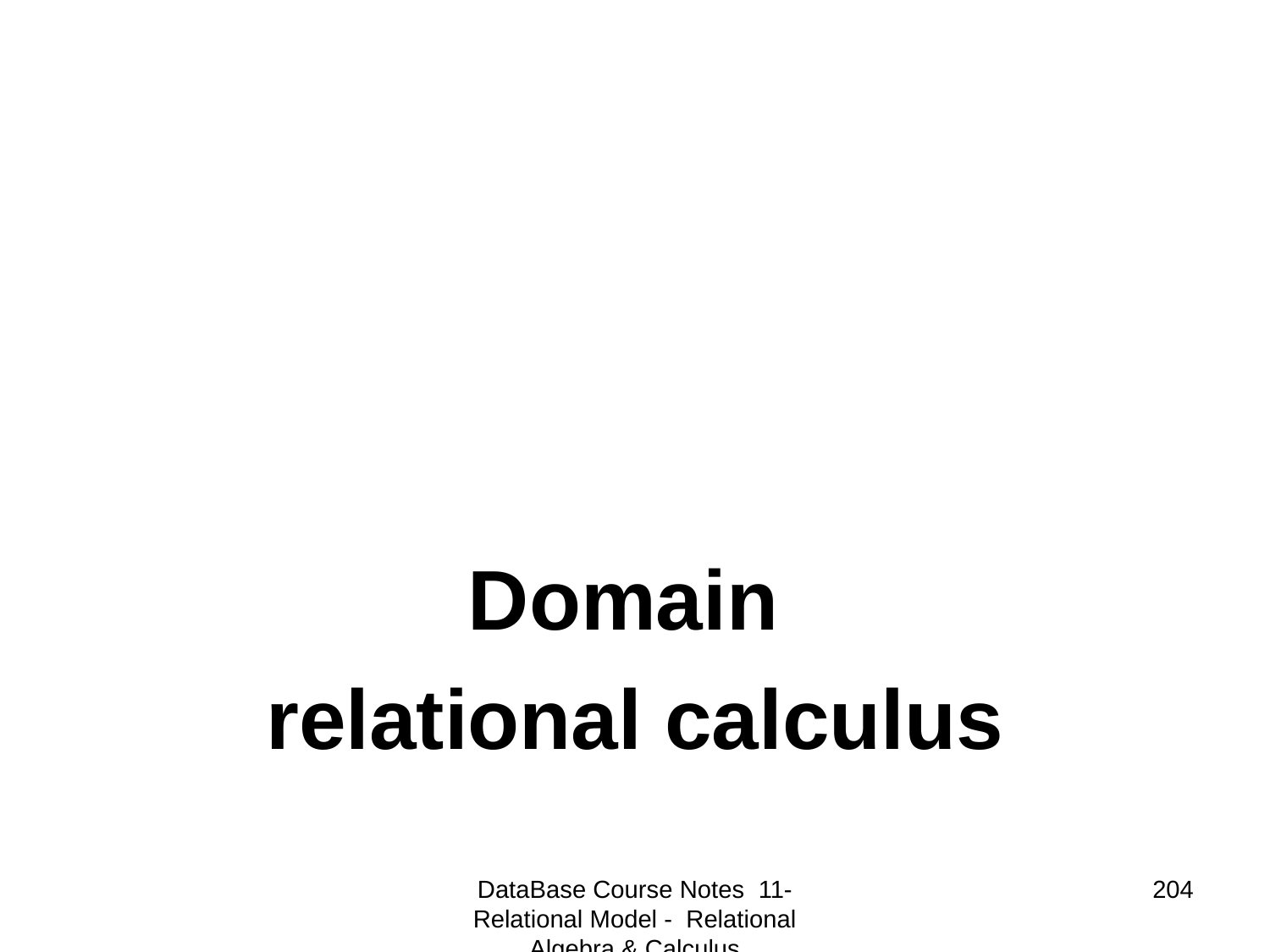

#
Domain
relational calculus
DataBase Course Notes  11- Relational Model -  Relational Algebra & Calculus
204